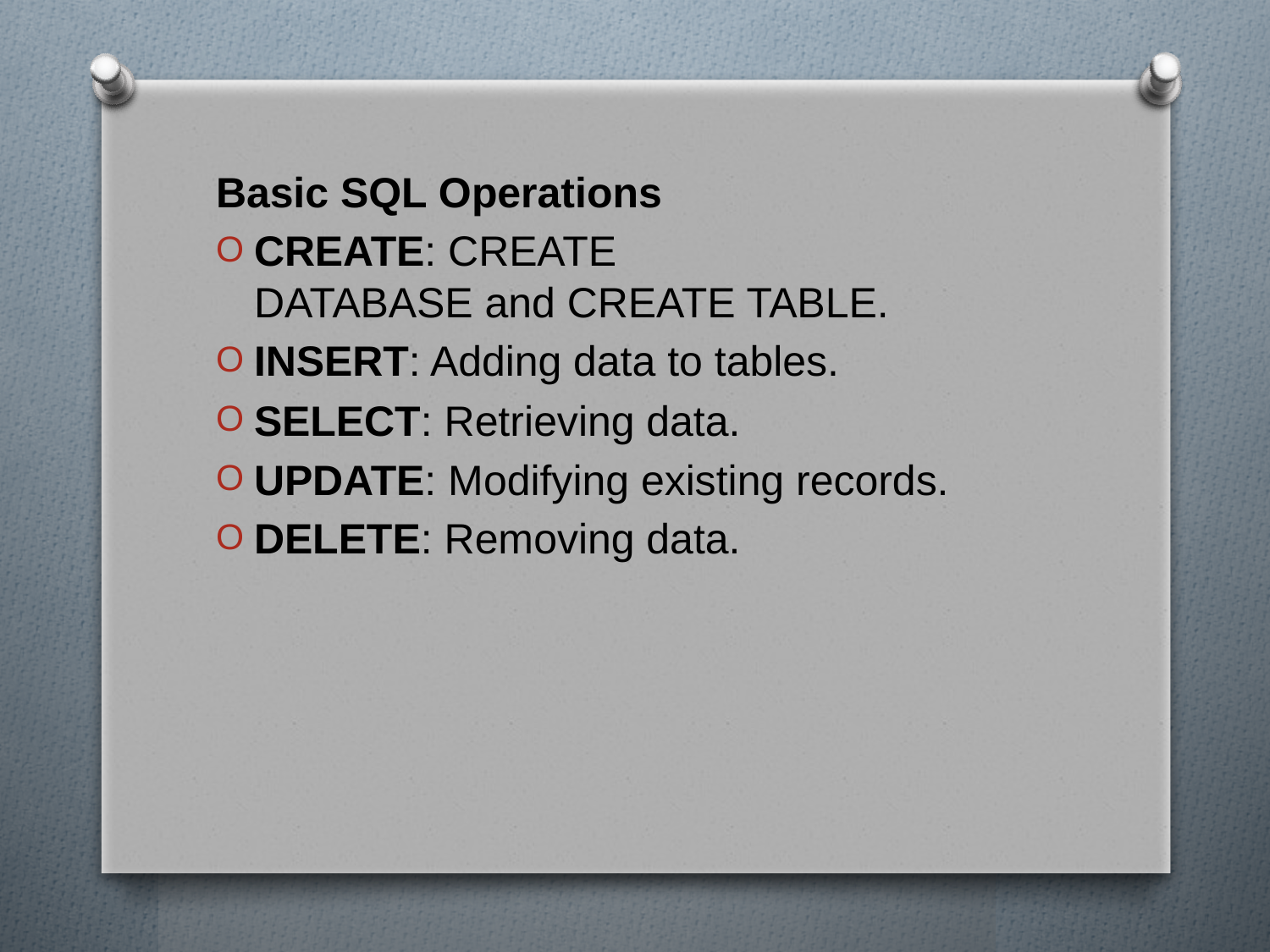

Basic SQL Operations
CREATE: CREATE DATABASE and CREATE TABLE.
INSERT: Adding data to tables.
SELECT: Retrieving data.
UPDATE: Modifying existing records.
DELETE: Removing data.